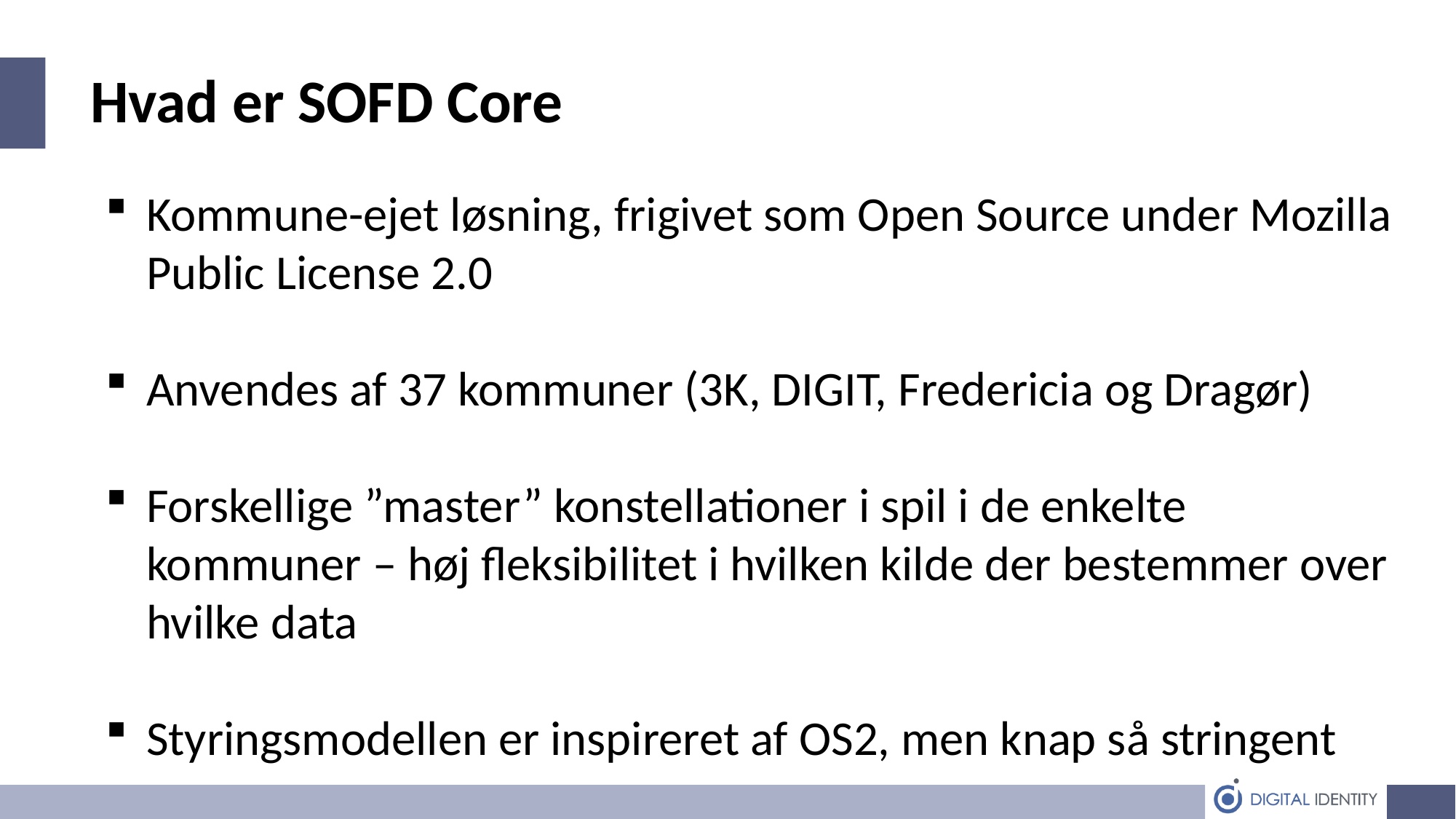

Hvad er SOFD Core

Kommune-ejet løsning, frigivet som Open Source under Mozilla Public License 2.0

Anvendes af 37 kommuner (3K, DIGIT, Fredericia og Dragør)

Forskellige ”master” konstellationer i spil i de enkelte kommuner – høj fleksibilitet i hvilken kilde der bestemmer over hvilke data

Styringsmodellen er inspireret af OS2, men knap så stringent